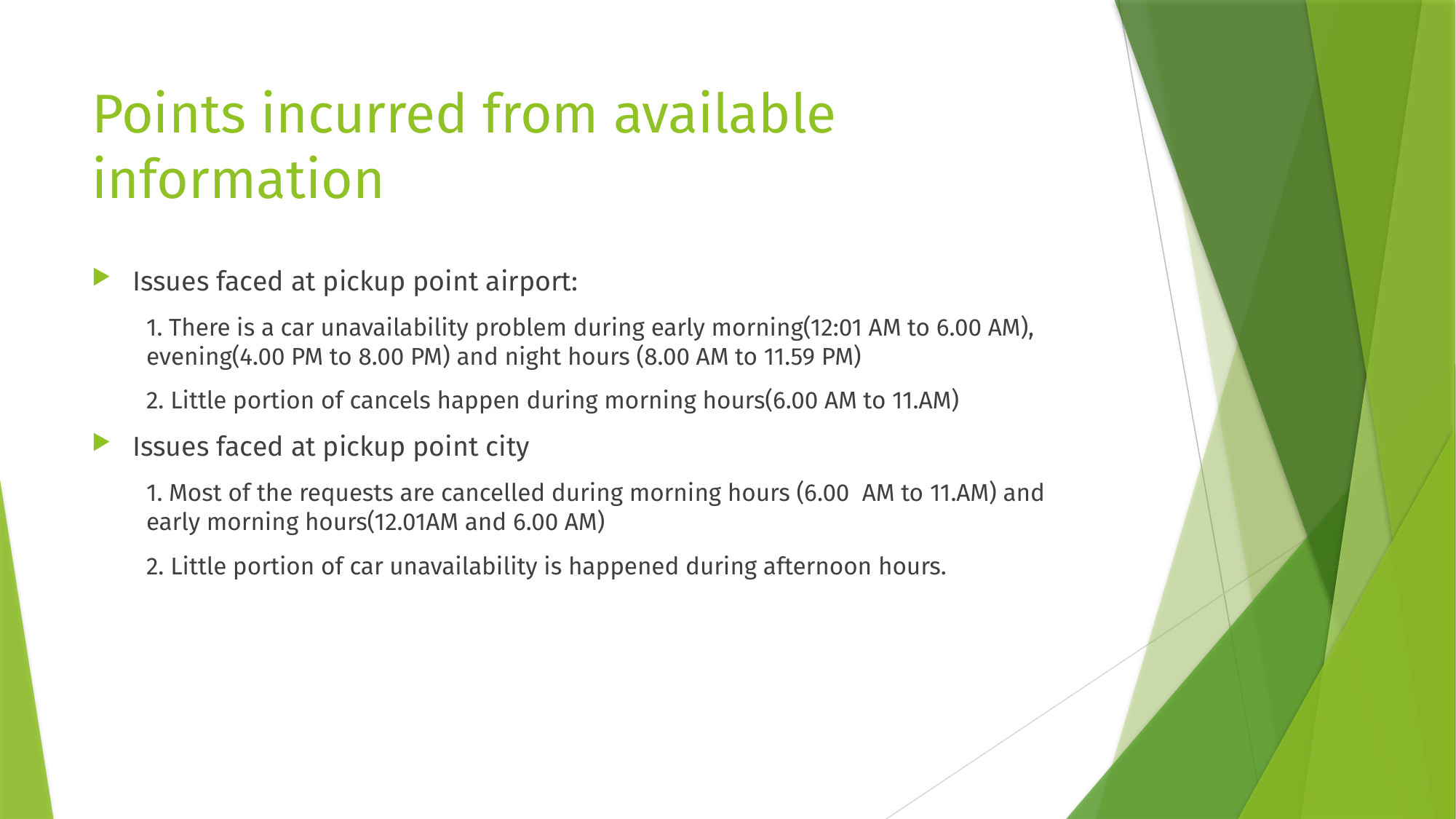

# Points incurred from available information
Issues faced at pickup point airport:
1. There is a car unavailability problem during early morning(12:01 AM to 6.00 AM), evening(4.00 PM to 8.00 PM) and night hours (8.00 AM to 11.59 PM)
2. Little portion of cancels happen during morning hours(6.00 AM to 11.AM)
Issues faced at pickup point city
1. Most of the requests are cancelled during morning hours (6.00  AM to 11.AM) and early morning hours(12.01AM and 6.00 AM)
2. Little portion of car unavailability is happened during afternoon hours.